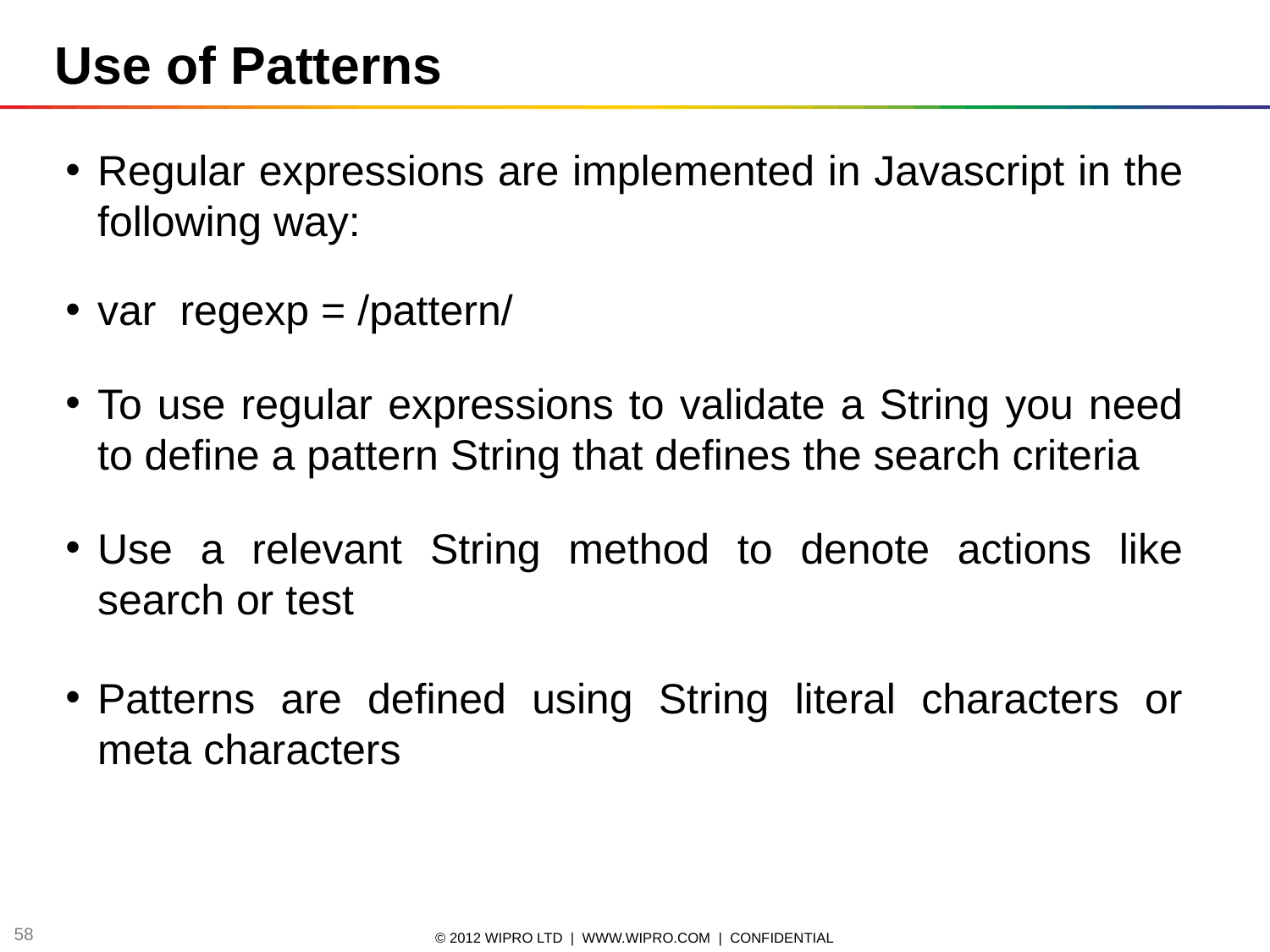

Use of Patterns
Regular expressions are implemented in Javascript in the following way:

var  regexp = /pattern/

To use regular expressions to validate a String you need to define a pattern String that defines the search criteria

Use a relevant String method to denote actions like search or test

Patterns are defined using String literal characters or meta characters